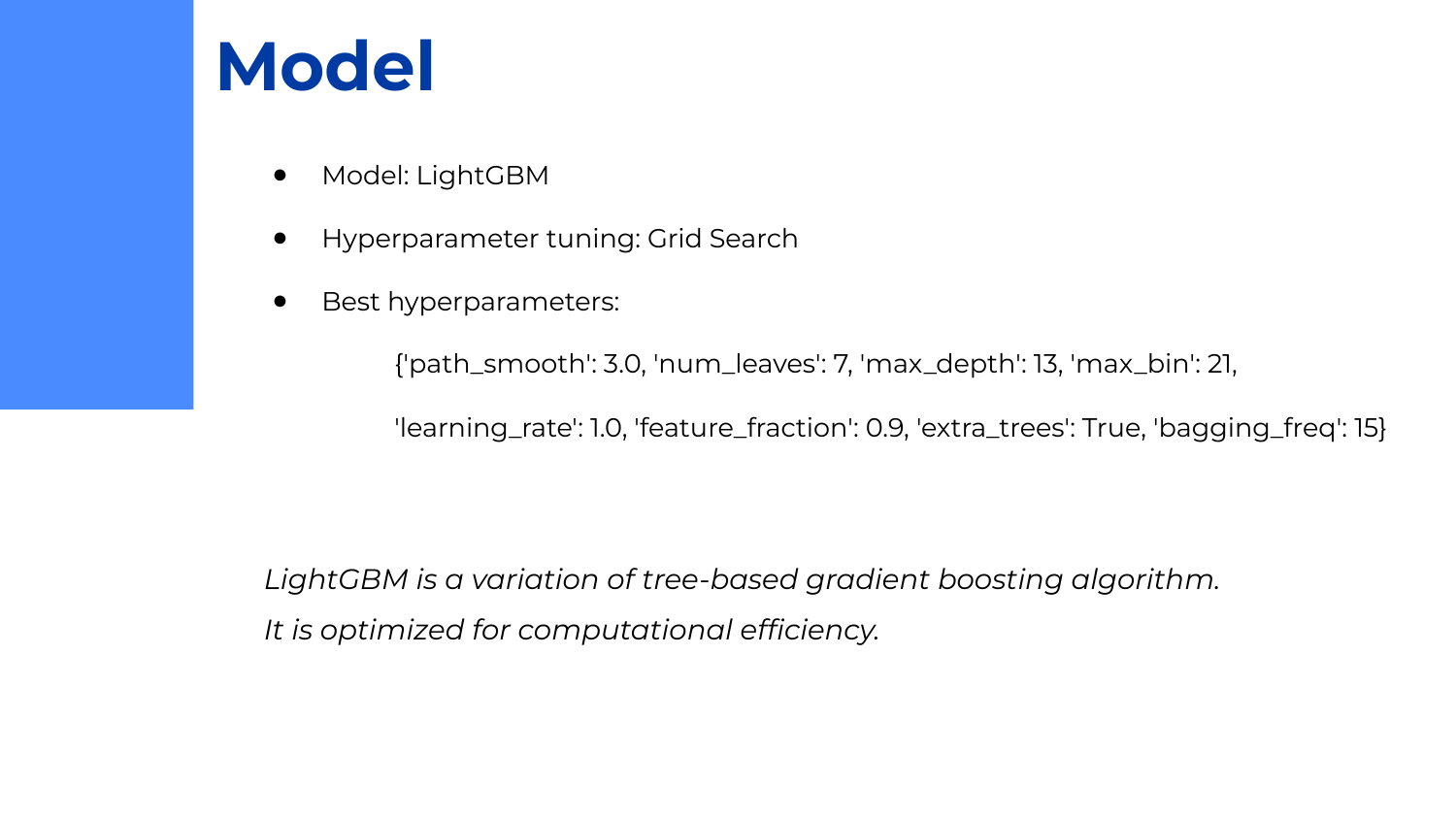

Model
Model: LightGBM
Hyperparameter tuning: Grid Search
Best hyperparameters:
{'path_smooth': 3.0, 'num_leaves': 7, 'max_depth': 13, 'max_bin': 21, 'learning_rate': 1.0, 'feature_fraction': 0.9, 'extra_trees': True, 'bagging_freq': 15}
LightGBM is a variation of tree-based gradient boosting algorithm. It is optimized for computational efficiency.